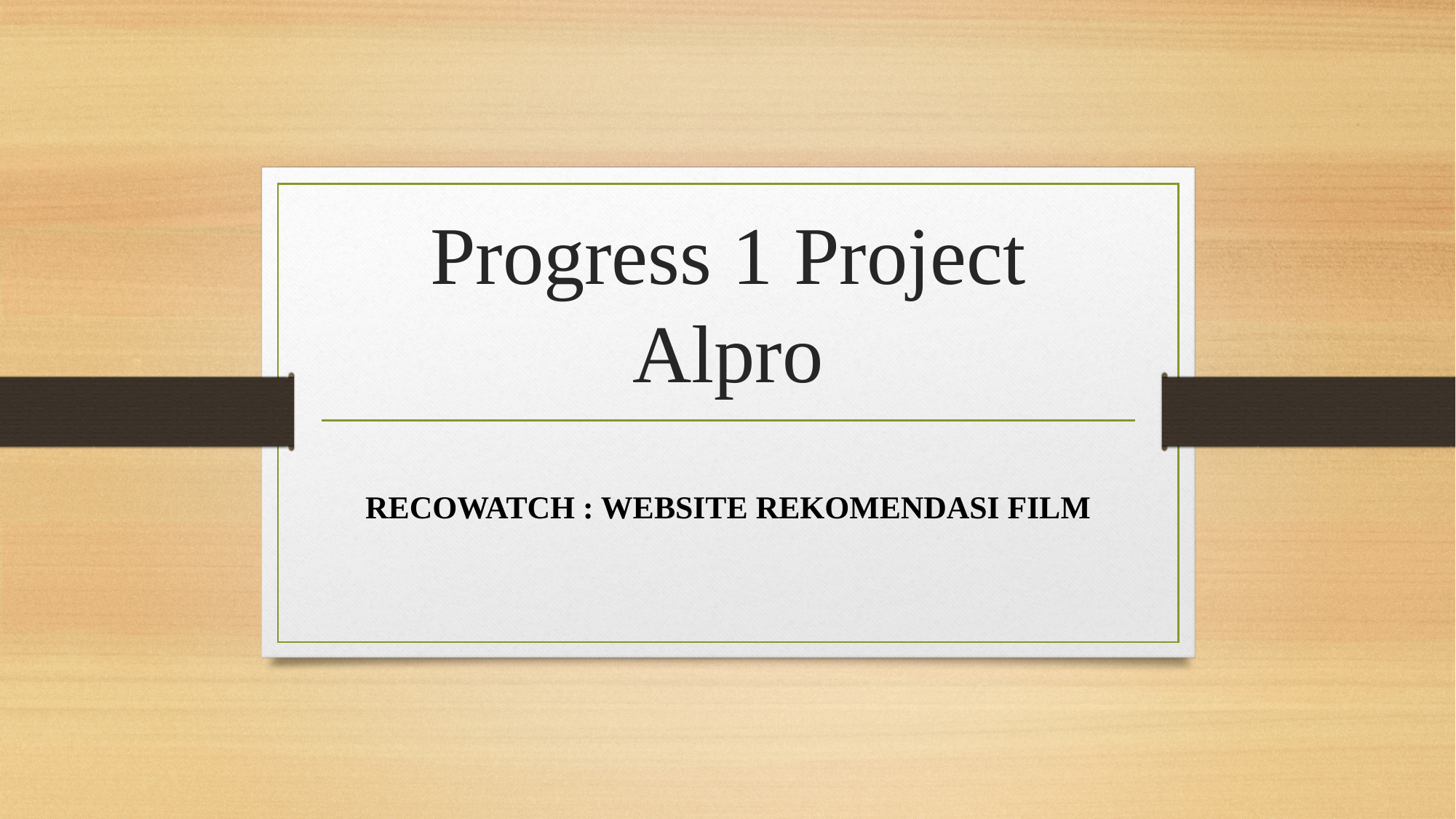

# Progress 1 Project Alpro
RECOWATCH : WEBSITE REKOMENDASI FILM